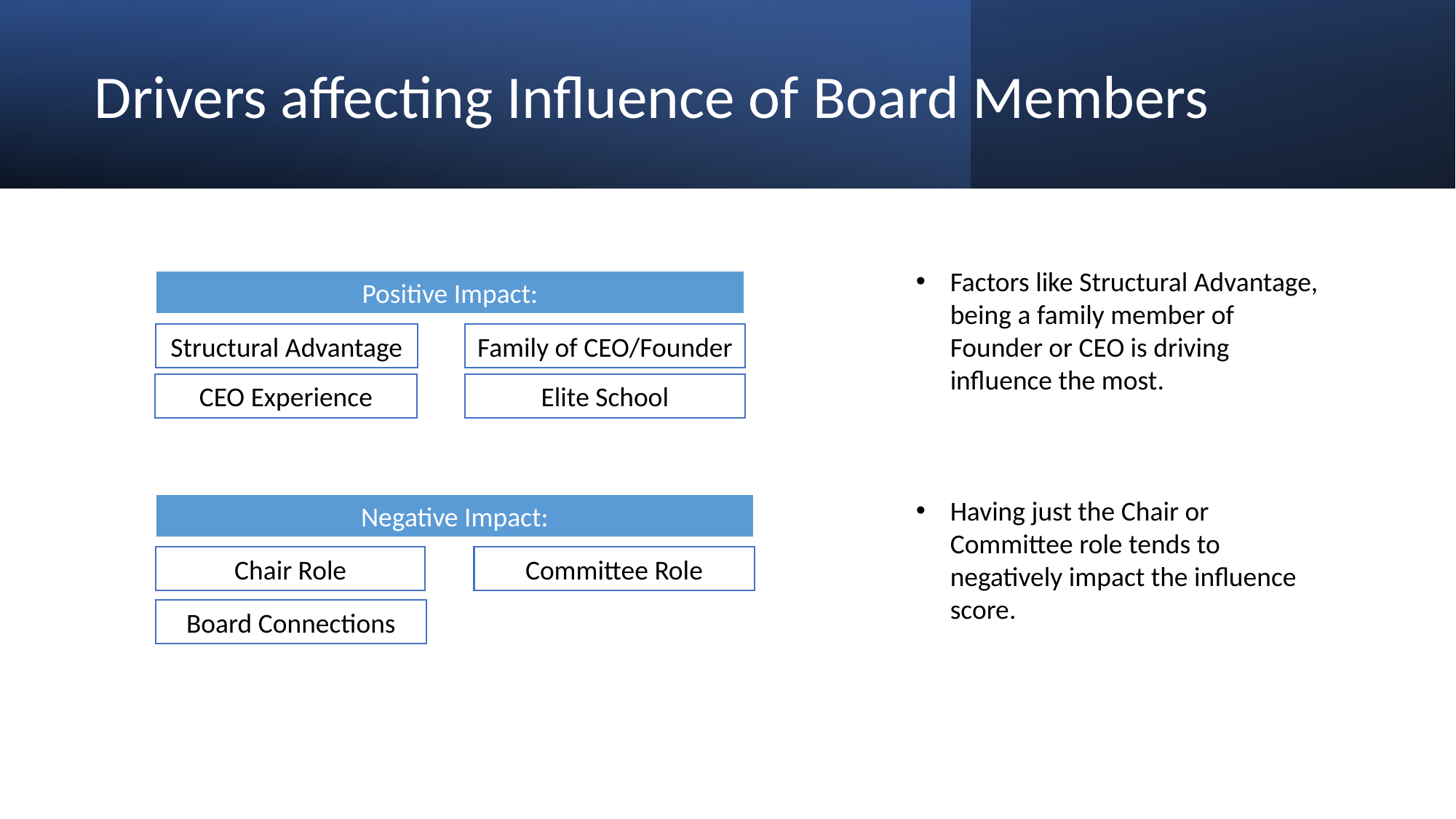

# Drivers affecting Influence of Board Members
Factors like Structural Advantage, being a family member of Founder or CEO is driving influence the most.

Having just the Chair or Committee role tends to negatively impact the influence score.
Positive Impact:
Structural Advantage
Family of CEO/Founder
Elite School
CEO Experience
Negative Impact:
Chair Role
Committee Role
Board Connections